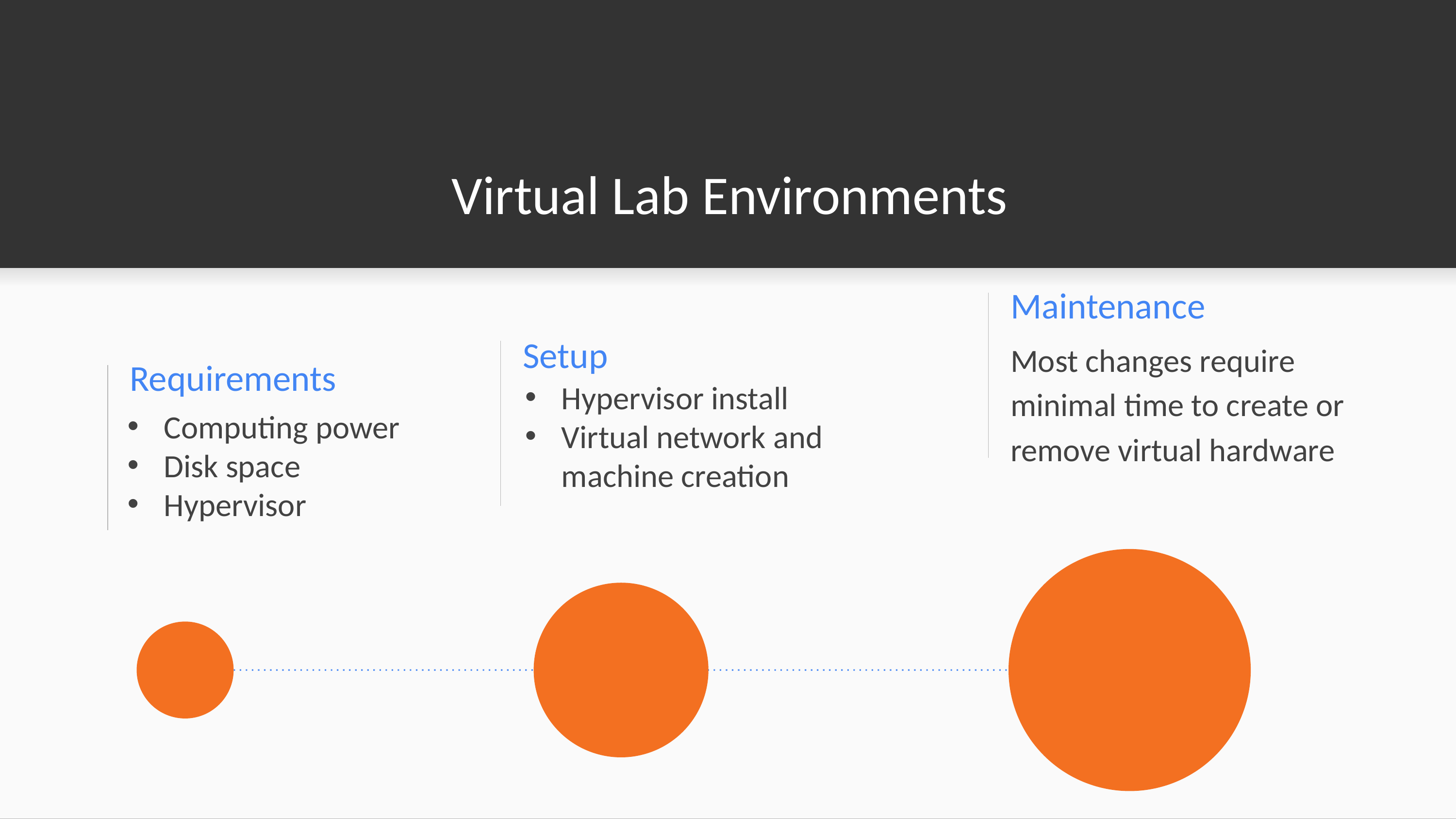

# Virtual Lab Environments
Maintenance
Most changes require minimal time to create or remove virtual hardware
Setup
Requirements
Hypervisor install
Virtual network and machine creation
Computing power
Disk space
Hypervisor